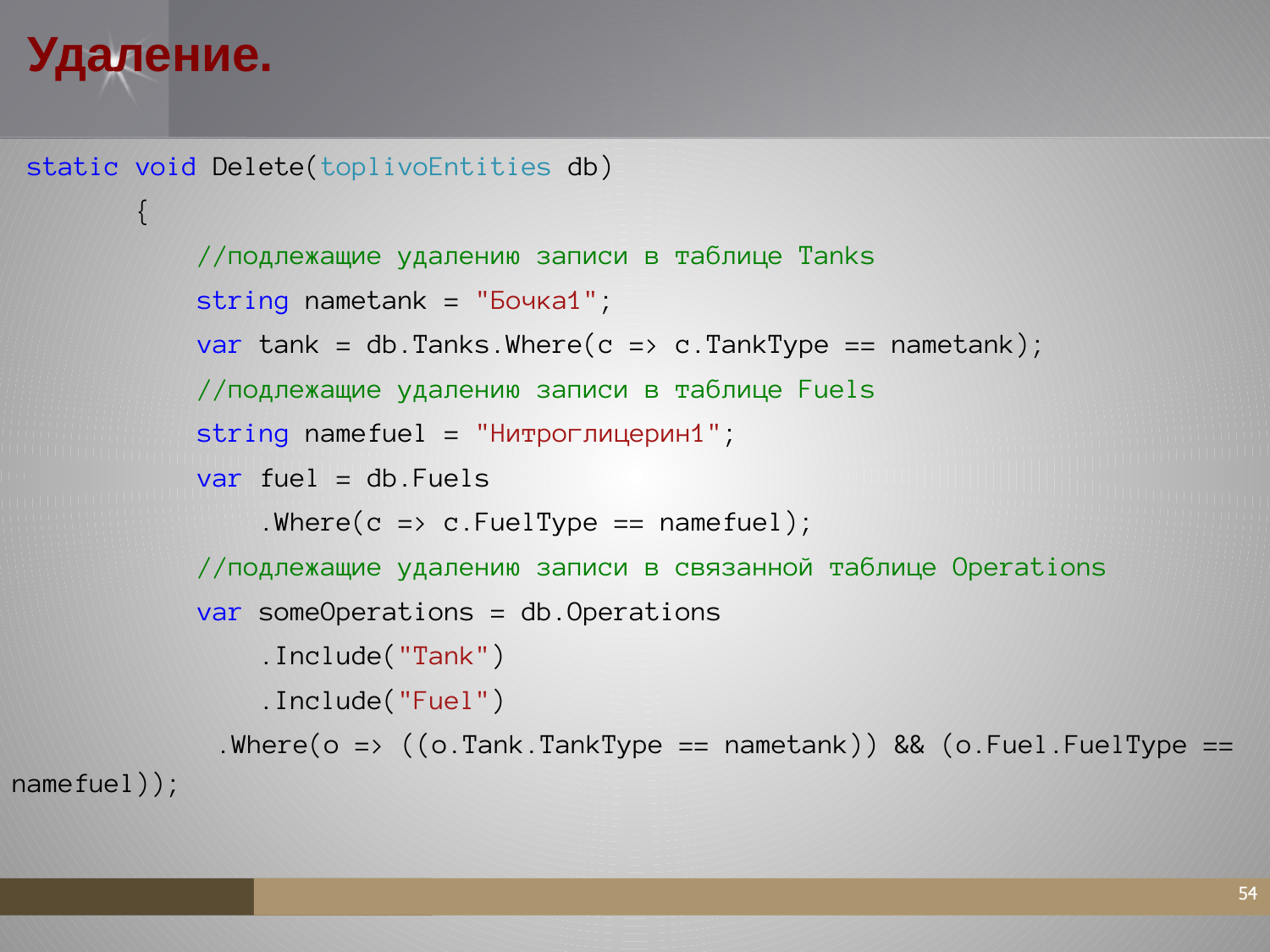

# Удаление.
 static void Delete(toplivoEntities db)
        {
            //подлежащие удалению записи в таблице Tanks
            string nametank = "Бочка1";
            var tank = db.Tanks.Where(c => c.TankType == nametank);
            //подлежащие удалению записи в таблице Fuels
            string namefuel = "Нитроглицерин1";
            var fuel = db.Fuels
                .Where(c => c.FuelType == namefuel);
            //подлежащие удалению записи в связанной таблице Operations
            var someOperations = db.Operations
                .Include("Tank")
                .Include("Fuel")
 	     .Where(o => ((o.Tank.TankType == nametank)) && (o.Fuel.FuelType == namefuel));
54